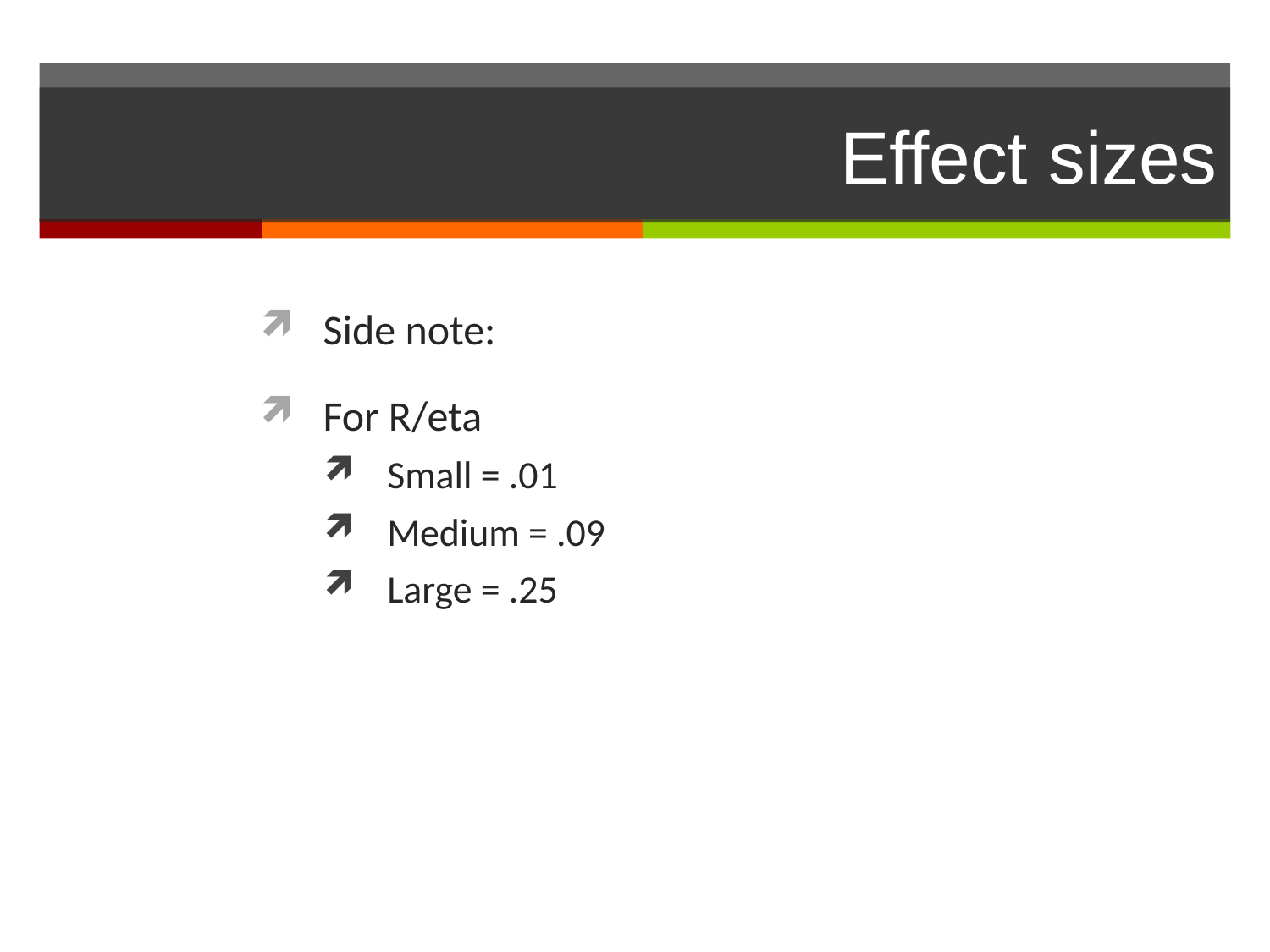

# Effect sizes
Side note:
For R/eta
Small = .01
Medium = .09
Large = .25